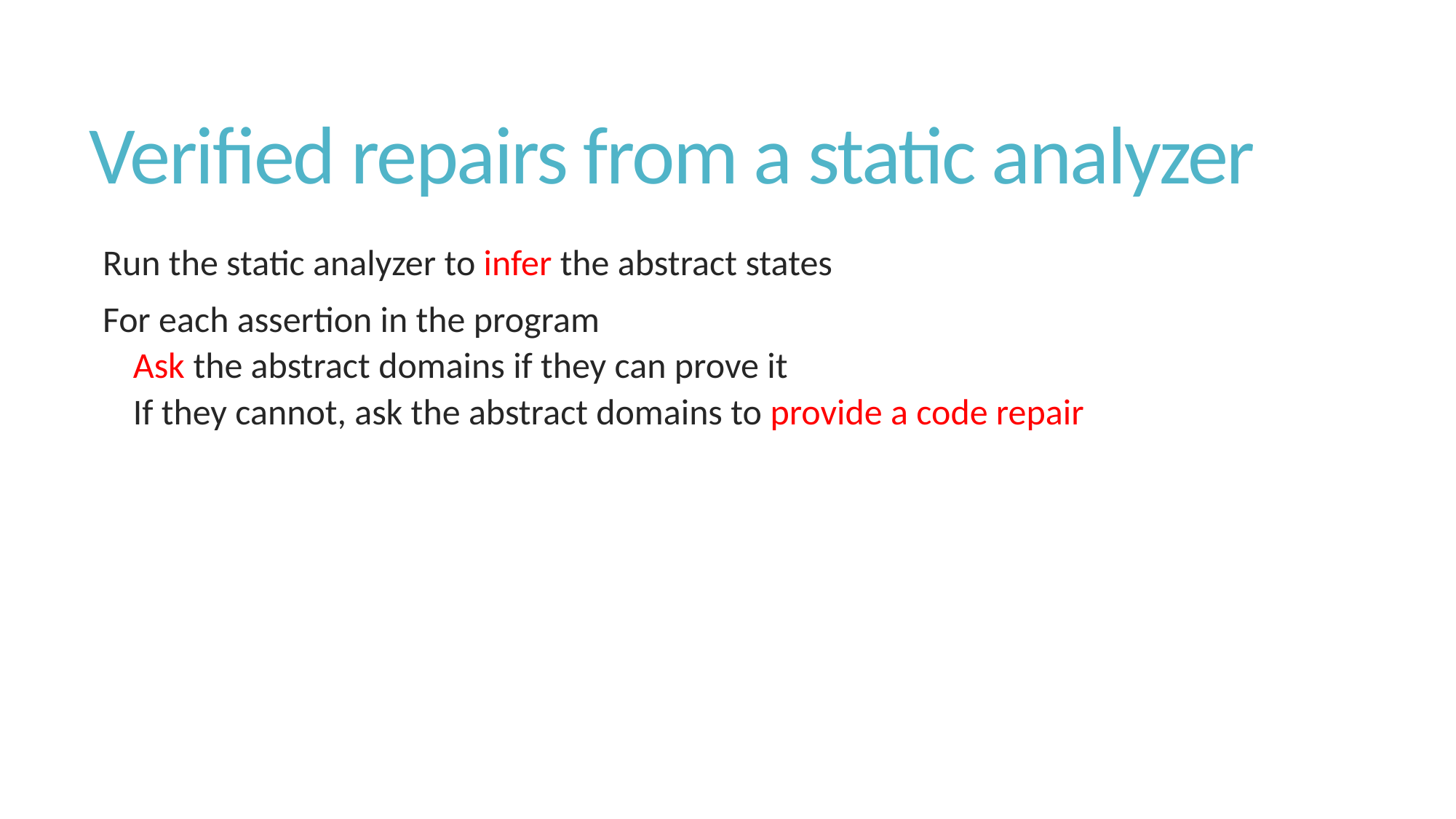

# Verified repairs from a static analyzer
Run the static analyzer to infer the abstract states
For each assertion in the program
Ask the abstract domains if they can prove it
If they cannot, ask the abstract domains to provide a code repair